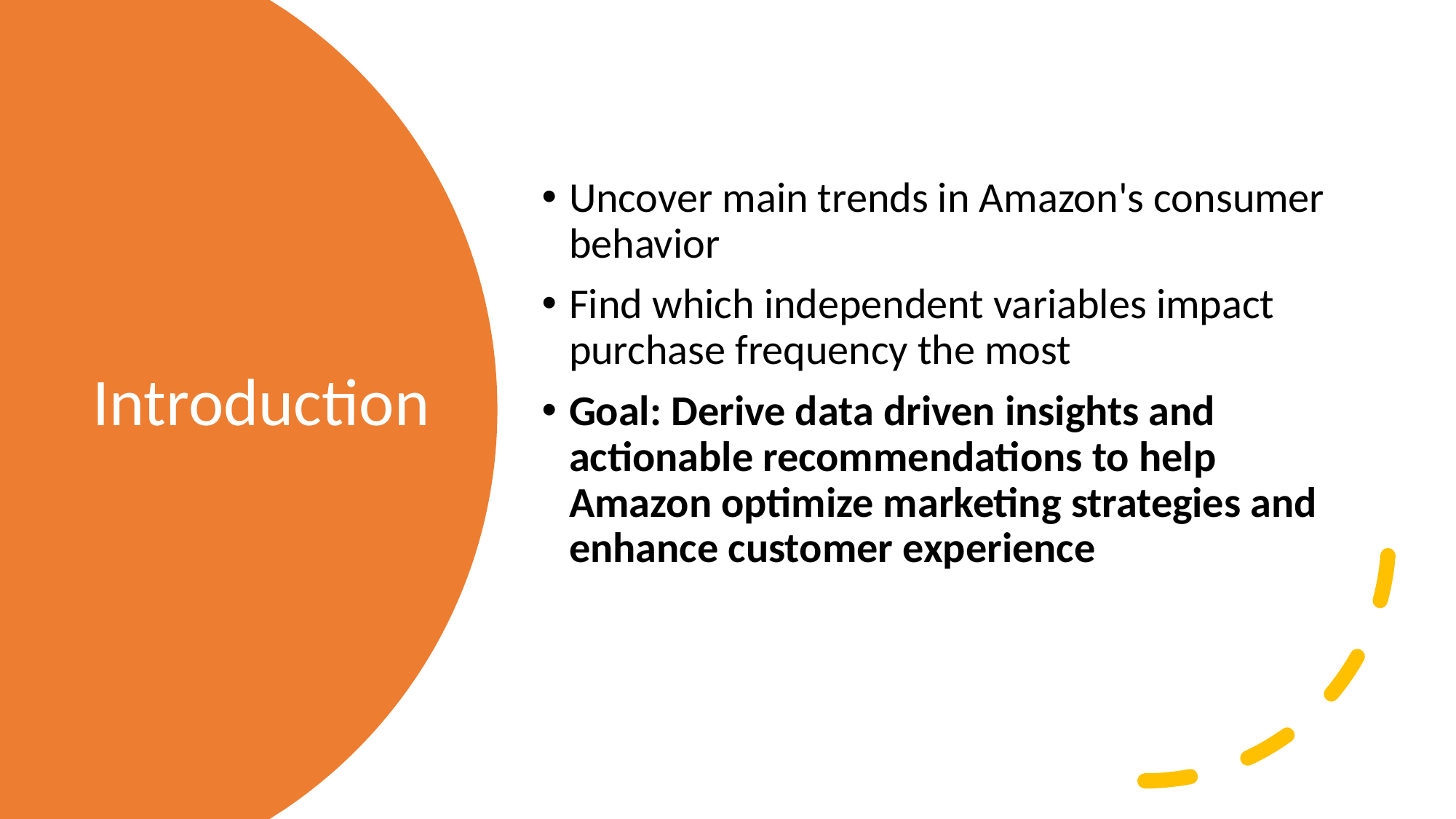

Uncover main trends in Amazon's consumer behavior
Find which independent variables impact purchase frequency the most
Goal: Derive data driven insights and actionable recommendations to help Amazon optimize marketing strategies and enhance customer experience

# Introduction